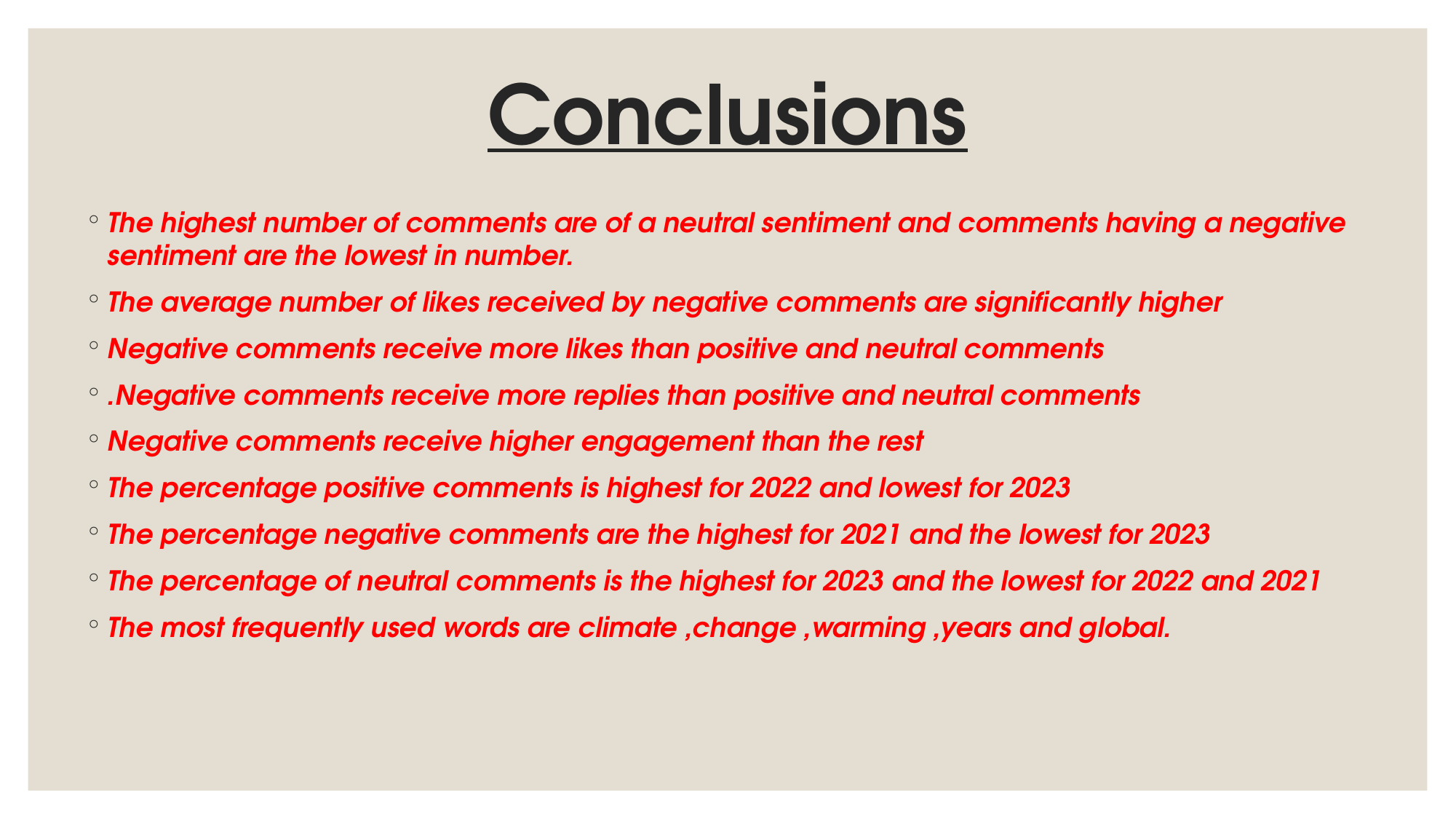

# Conclusions
The highest number of comments are of a neutral sentiment and comments having a negative sentiment are the lowest in number.
The average number of likes received by negative comments are significantly higher
Negative comments receive more likes than positive and neutral comments
.Negative comments receive more replies than positive and neutral comments
Negative comments receive higher engagement than the rest
The percentage positive comments is highest for 2022 and lowest for 2023
The percentage negative comments are the highest for 2021 and the lowest for 2023
The percentage of neutral comments is the highest for 2023 and the lowest for 2022 and 2021
The most frequently used words are climate ,change ,warming ,years and global.